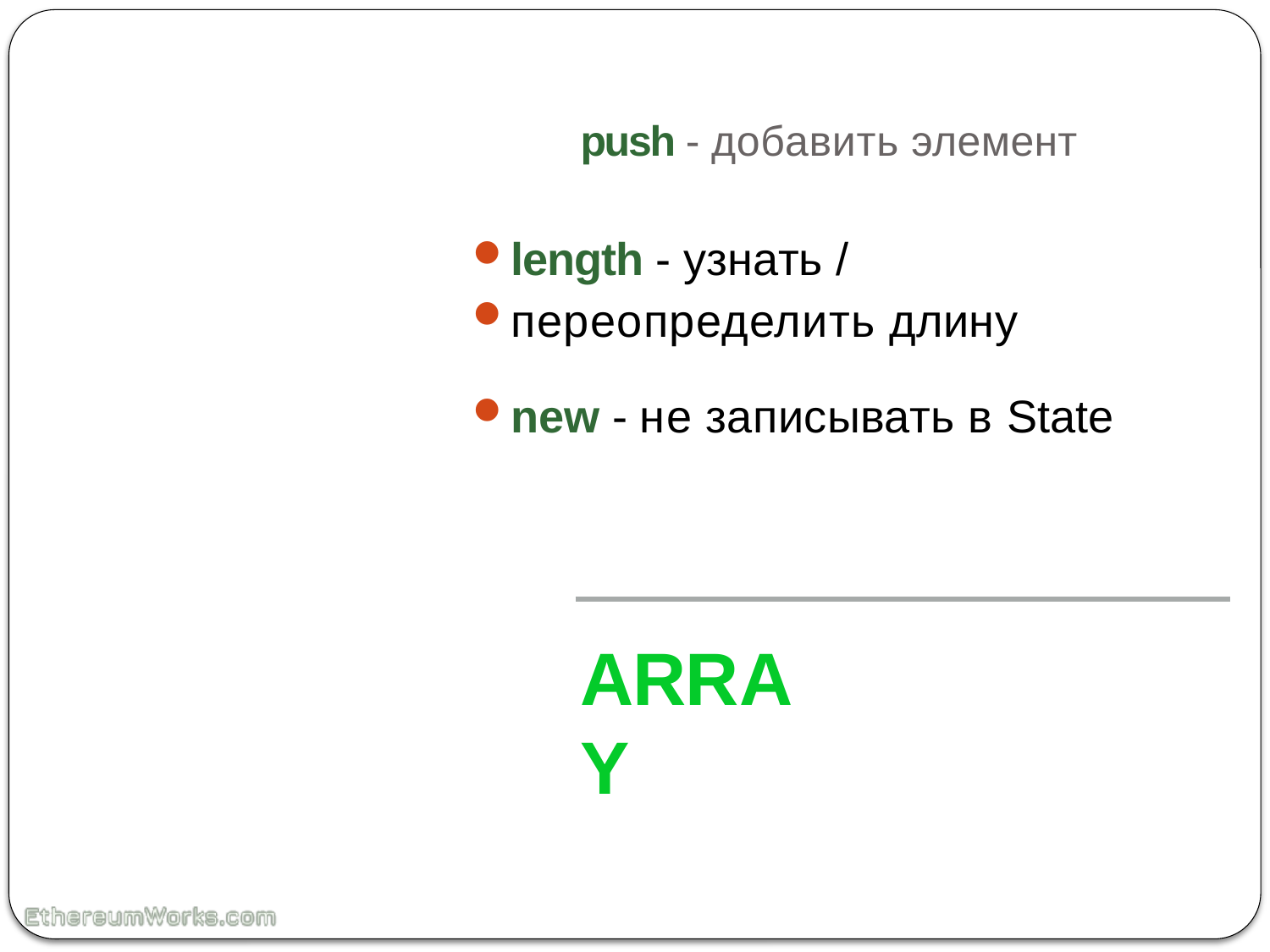

# push - добавить элемент
length - узнать /
переопределить длину
new - не записывать в State

ARRAY